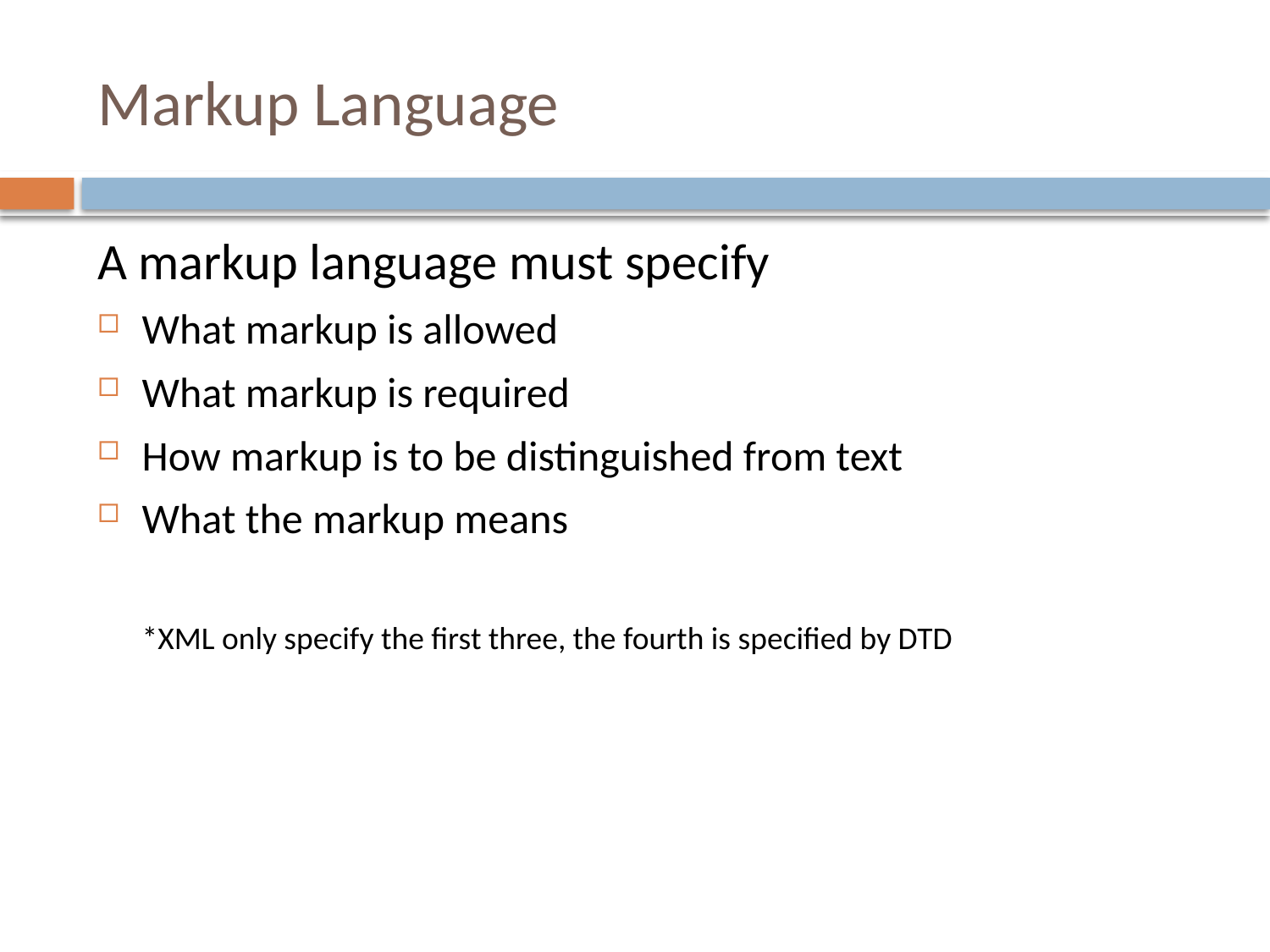

# Markup Language
A markup language must specify
What markup is allowed
What markup is required
How markup is to be distinguished from text
What the markup means

	*XML only specify the first three, the fourth is specified by DTD